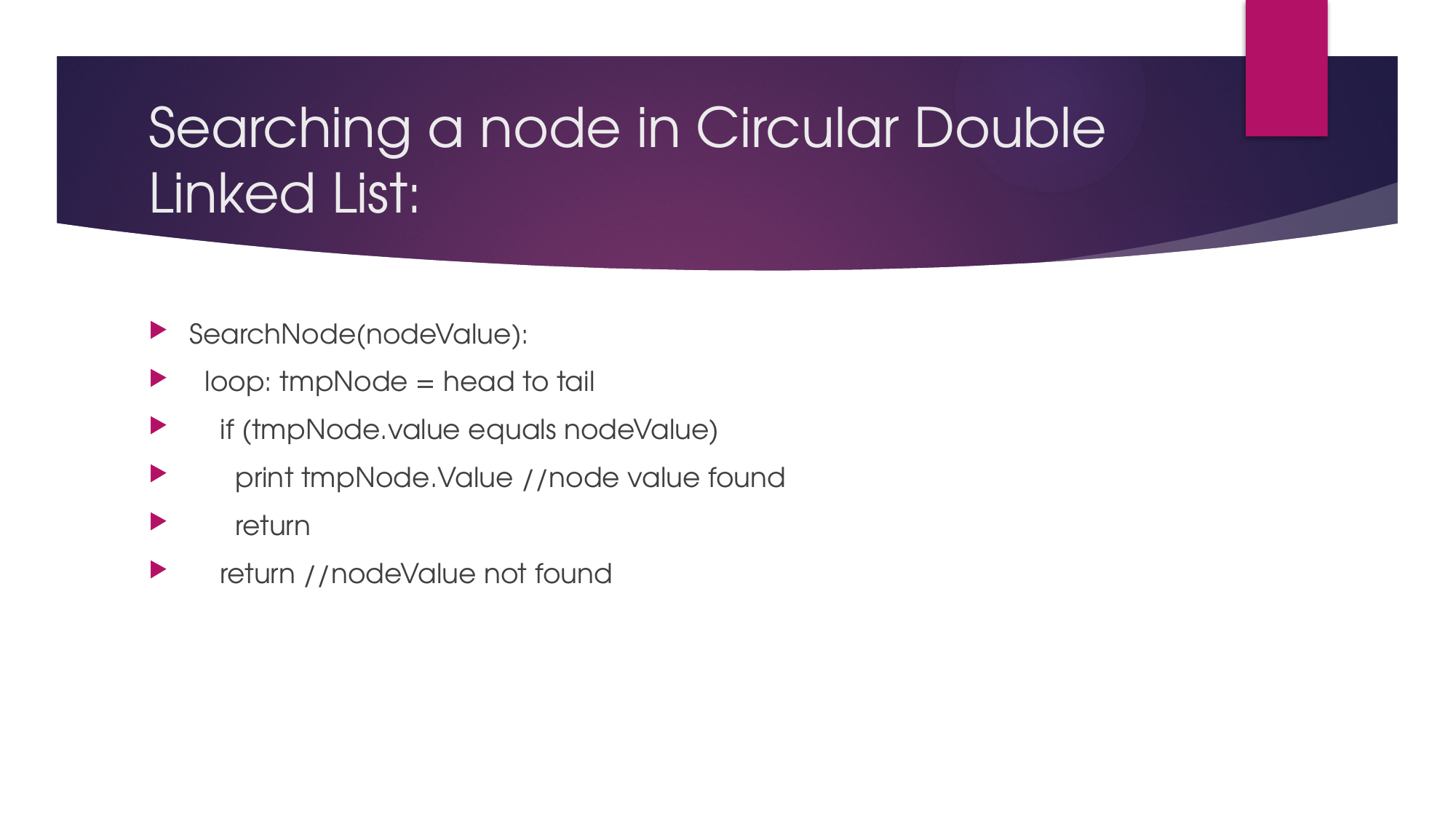

# Searching a node in Circular Double Linked List:
SearchNode(nodeValue):
  loop: tmpNode = head to tail
    if (tmpNode.value equals nodeValue)
      print tmpNode.Value //node value found
      return
    return //nodeValue not found